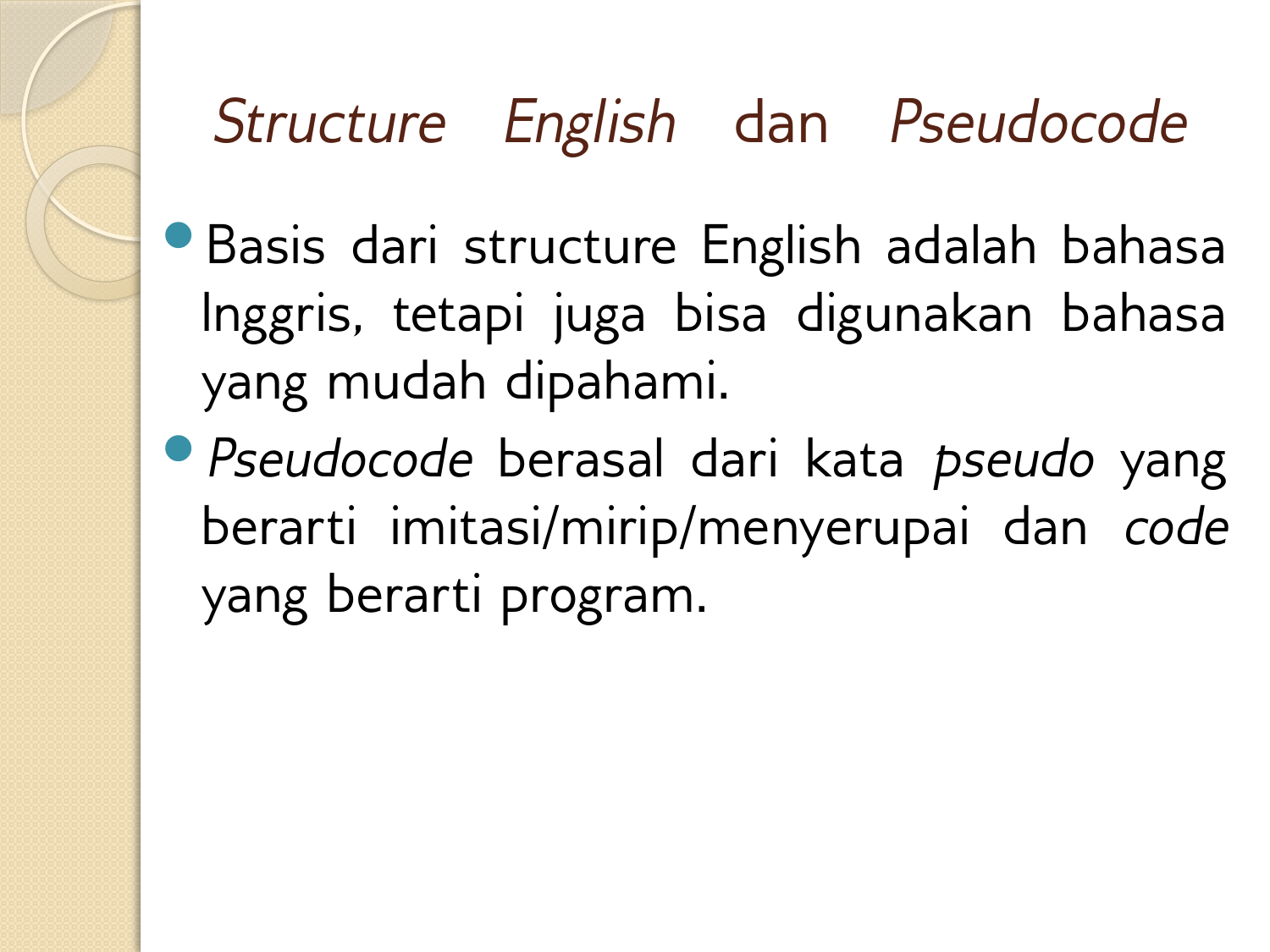

# Structure   English   dan   Pseudocode
Basis dari structure English adalah bahasa Inggris, tetapi juga bisa digunakan bahasa yang mudah dipahami.
Pseudocode berasal dari kata pseudo yang berarti imitasi/mirip/menyerupai dan code yang berarti program.